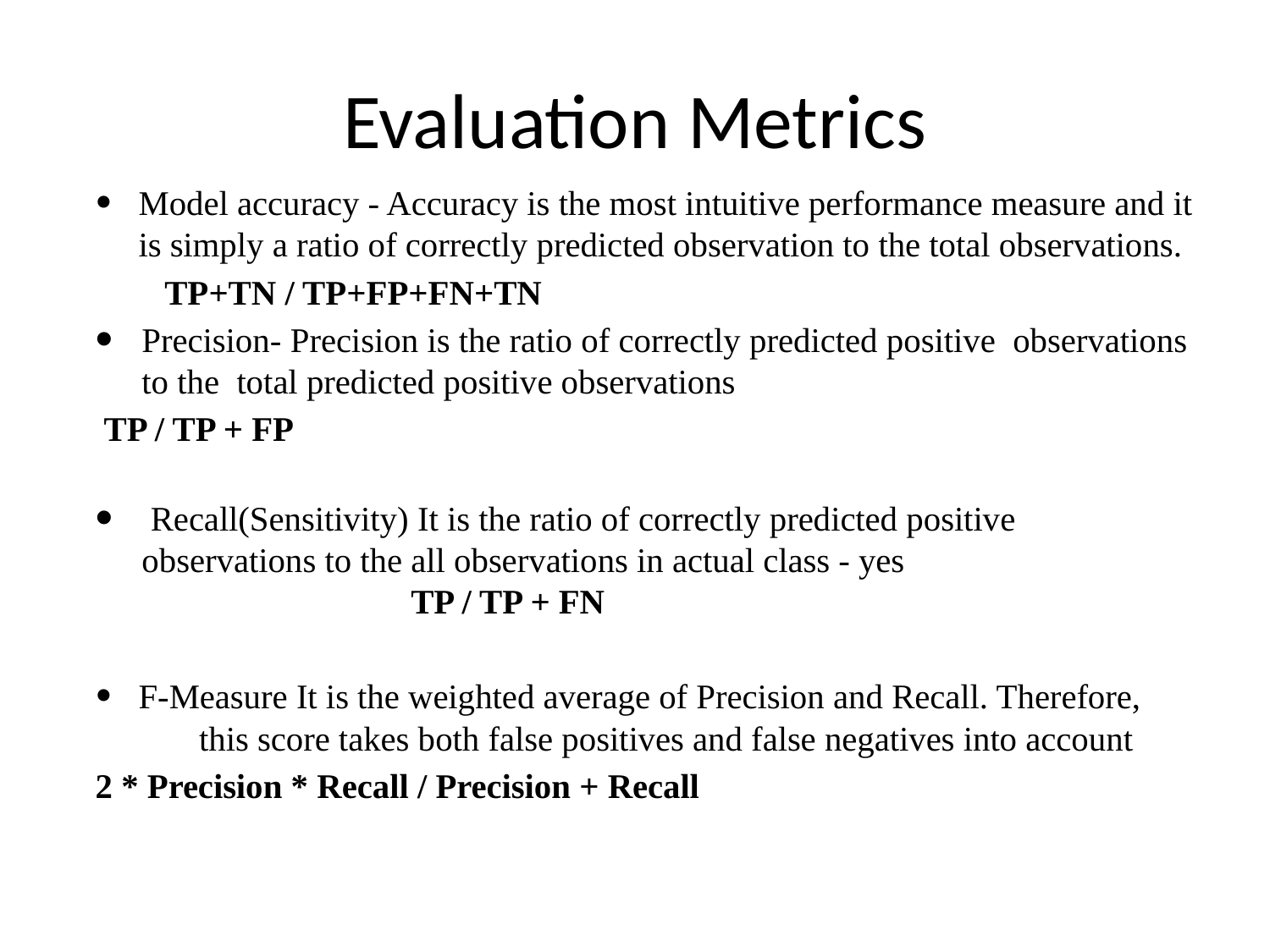

# Evaluation Metrics
Model accuracy - Accuracy is the most intuitive performance measure and it is simply a ratio of correctly predicted observation to the total observations.
			        TP+TN / TP+FP+FN+TN
Precision- Precision is the ratio of correctly predicted positive  observations to the  total predicted positive observations
						 TP / TP + FP
 Recall(Sensitivity) It is the ratio of correctly predicted positive  observations to the all observations in actual class - yes
                               TP / TP + FN

F-Measure It is the weighted average of Precision and Recall. Therefore,              this score takes both false positives and false negatives into account
				2 * Precision * Recall / Precision + Recall